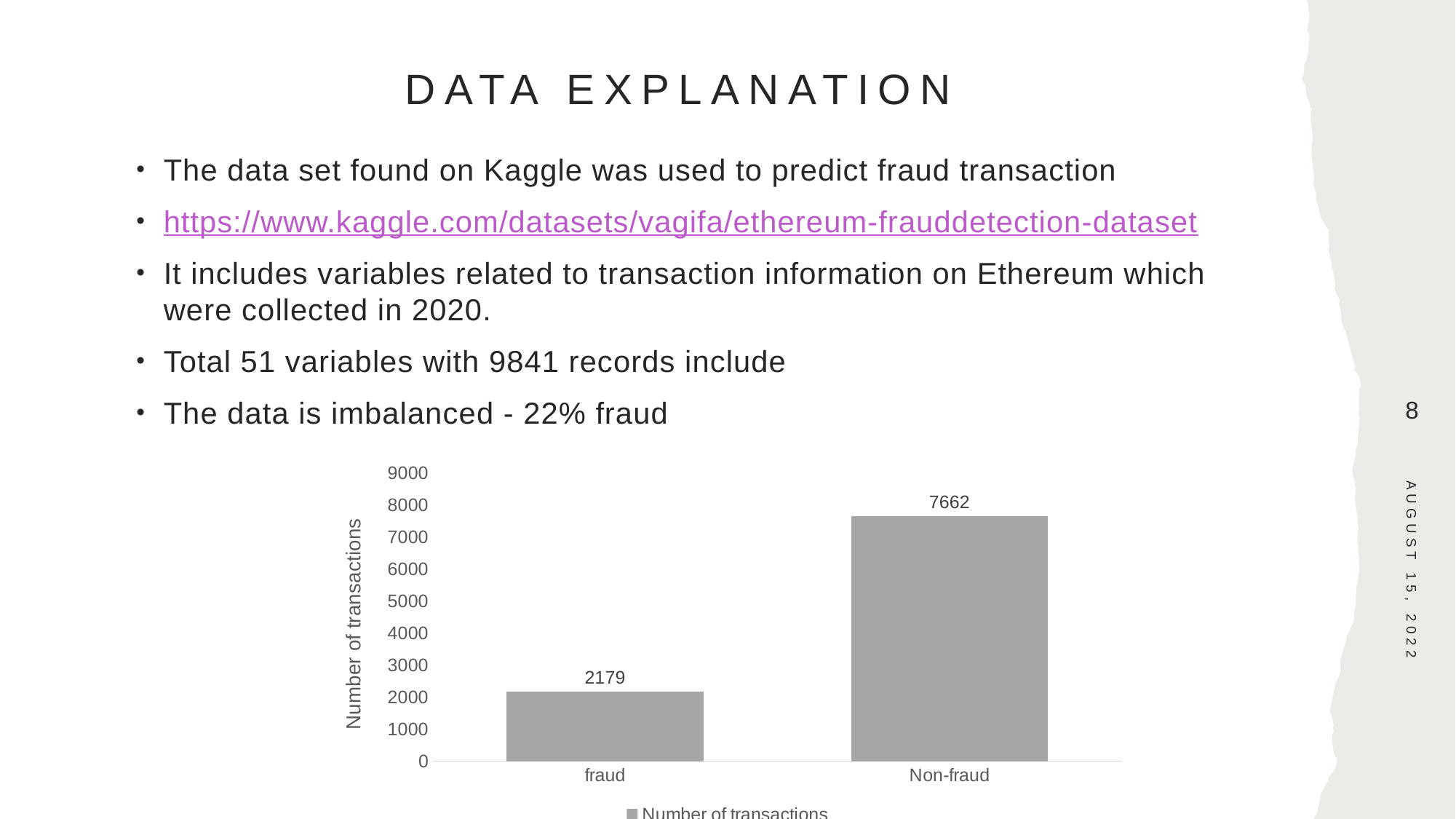

# Data Explanation
The data set found on Kaggle was used to predict fraud transaction
https://www.kaggle.com/datasets/vagifa/ethereum-frauddetection-dataset
It includes variables related to transaction information on Ethereum which were collected in 2020.
Total 51 variables with 9841 records include
The data is imbalanced - 22% fraud

8

### Chart

| Category | Number of transactions |
|---|---|
| fraud | 2179.0 |
| Non-fraud | 7662.0 |
August 15, 2022